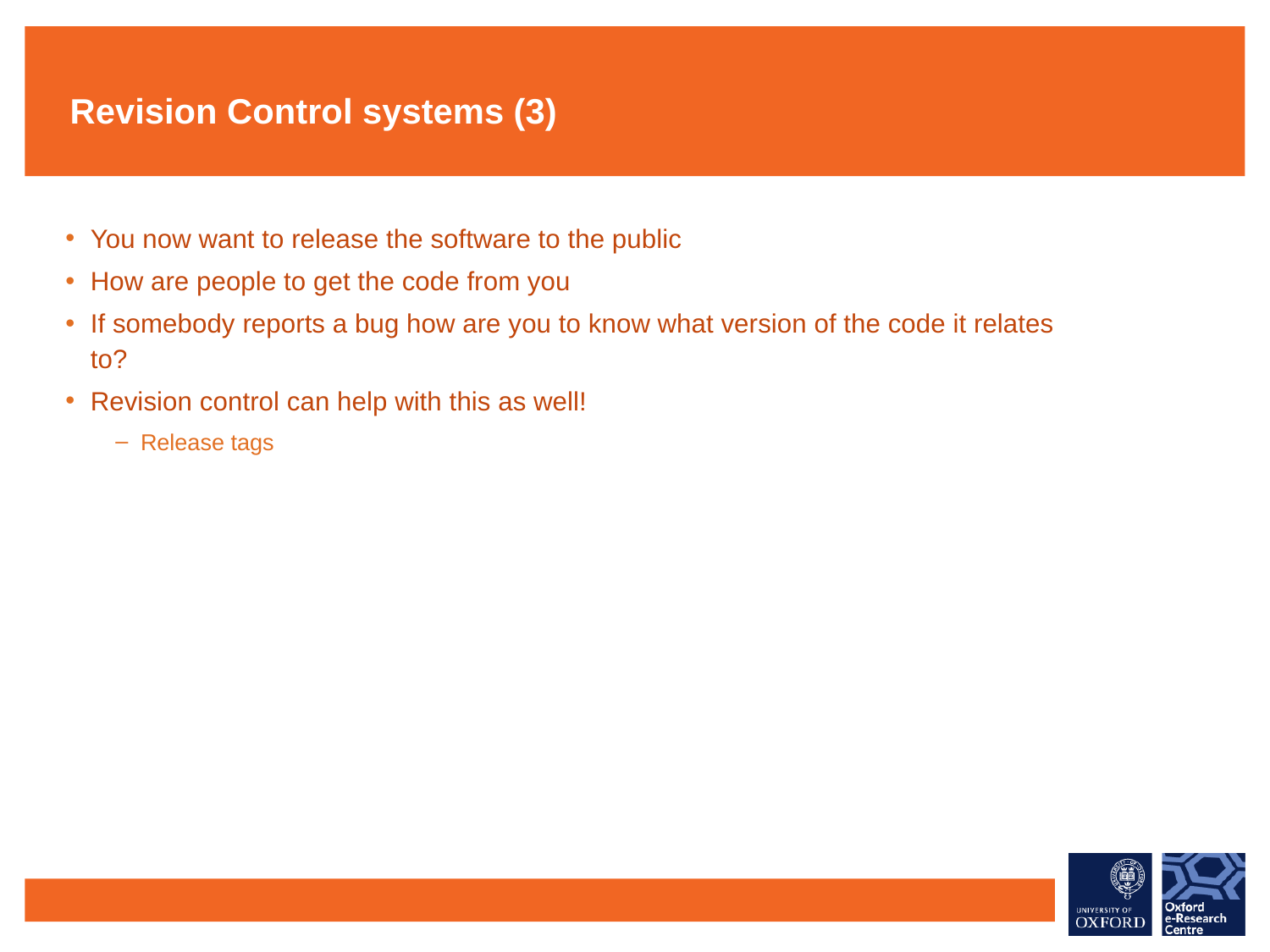

# Revision Control systems (3)
You now want to release the software to the public
How are people to get the code from you
If somebody reports a bug how are you to know what version of the code it relates to?
Revision control can help with this as well!
Release tags